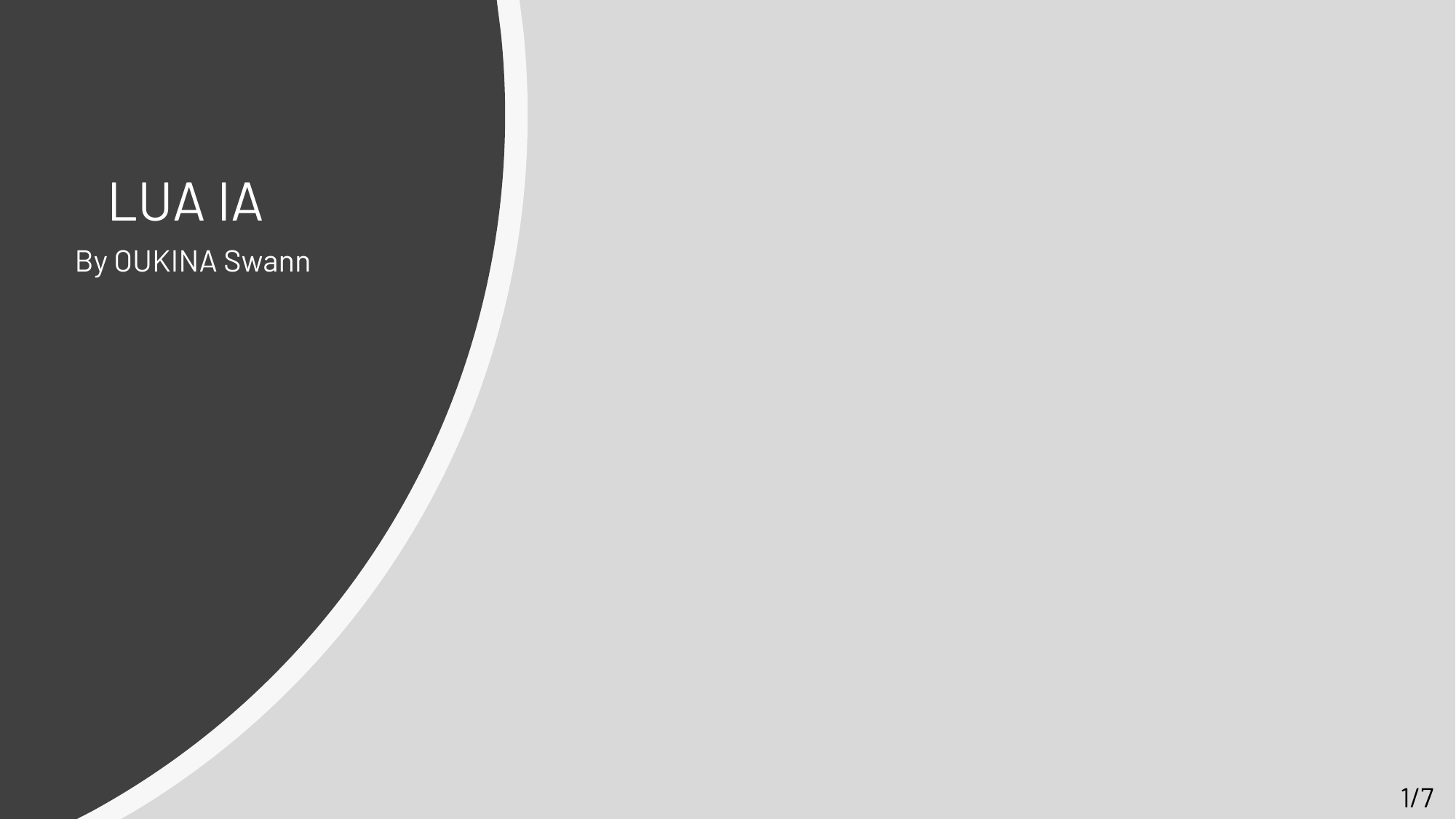

# LUA IA
By OUKINA Swann
1/7